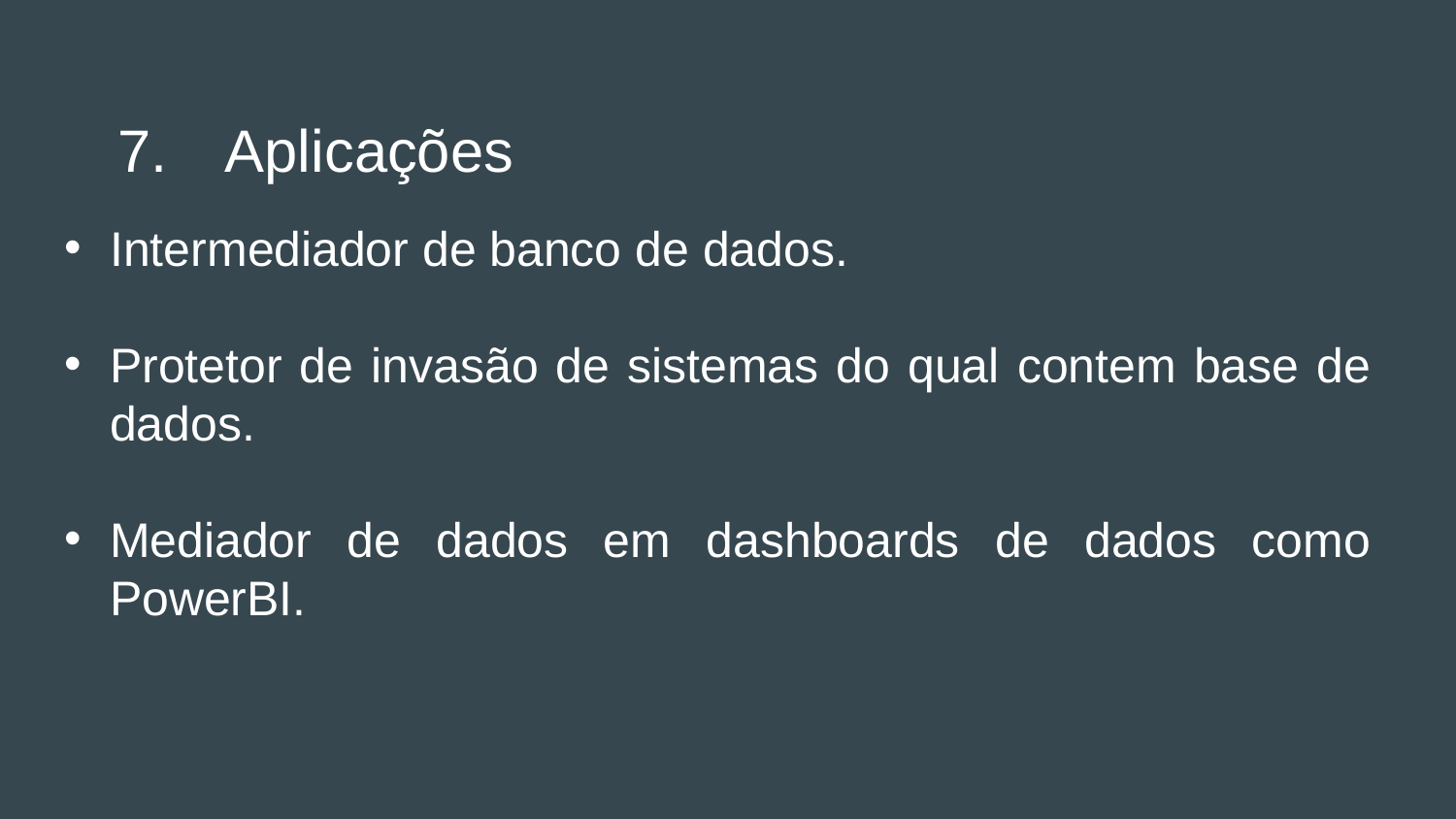

# Aplicações
Intermediador de banco de dados.

Protetor de invasão de sistemas do qual contem base de dados.

Mediador de dados em dashboards de dados como PowerBI.